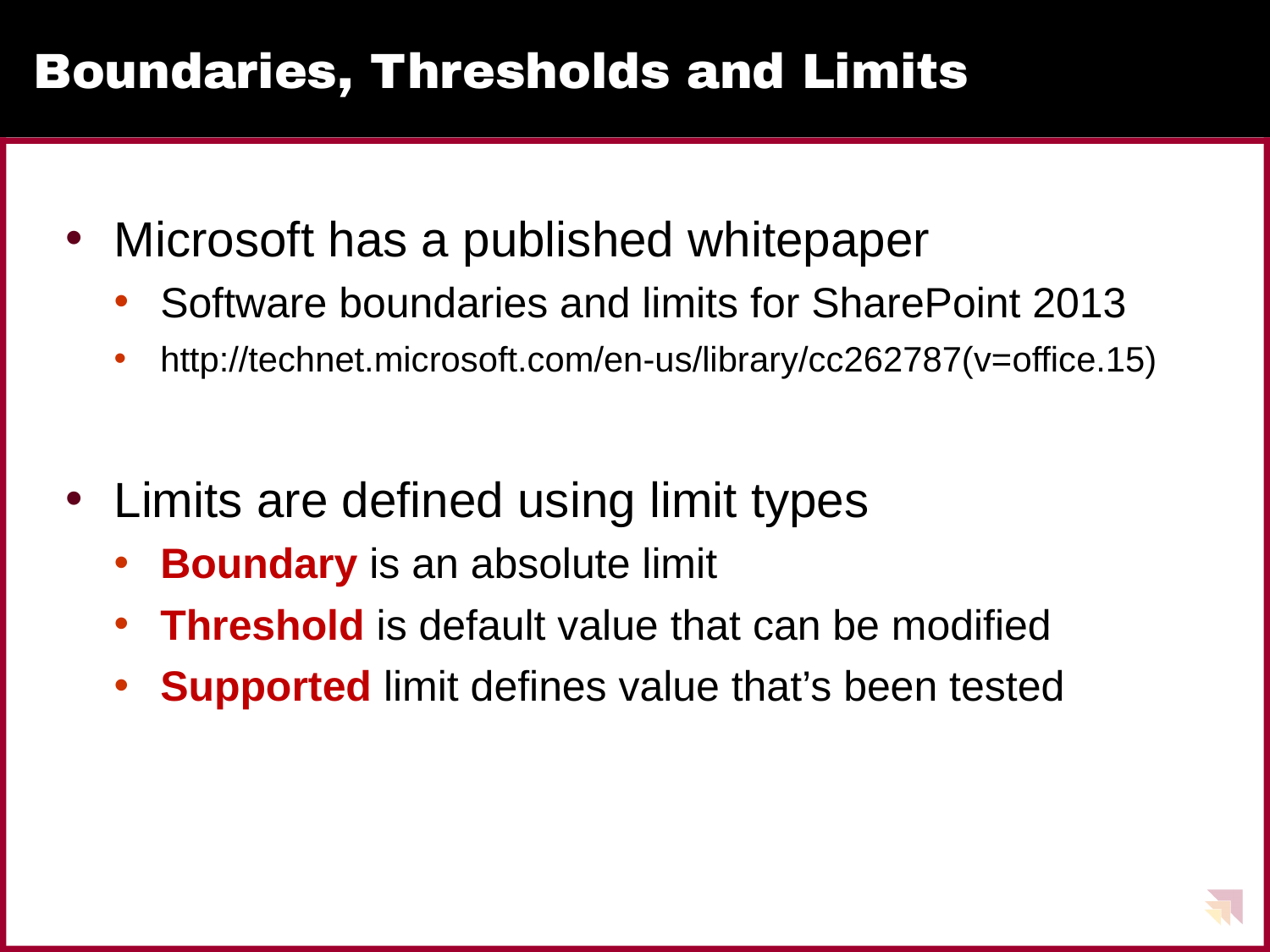

# Boundaries, Thresholds and Limits
Microsoft has a published whitepaper
Software boundaries and limits for SharePoint 2013
http://technet.microsoft.com/en-us/library/cc262787(v=office.15)

Limits are defined using limit types
Boundary is an absolute limit
Threshold is default value that can be modified
Supported limit defines value that’s been tested